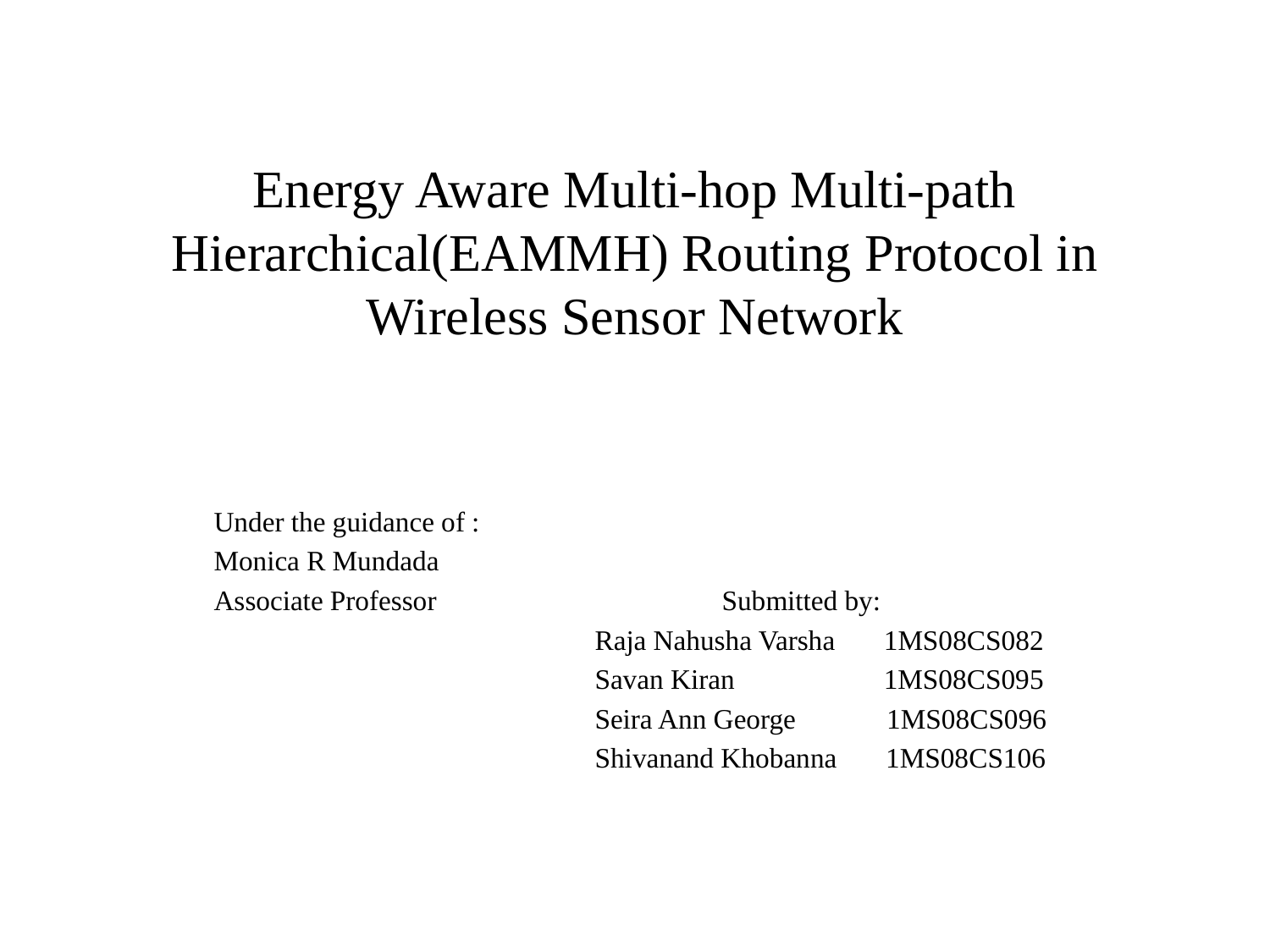

# Energy Aware Multi-hop Multi-path Hierarchical(EAMMH) Routing Protocol in Wireless Sensor Network
Under the guidance of :
Monica R Mundada
Associate Professor			Submitted by:
			Raja Nahusha Varsha       1MS08CS082
			Savan Kiran 	     1MS08CS095
			Seira Ann George             1MS08CS096
			Shivanand Khobanna       1MS08CS106